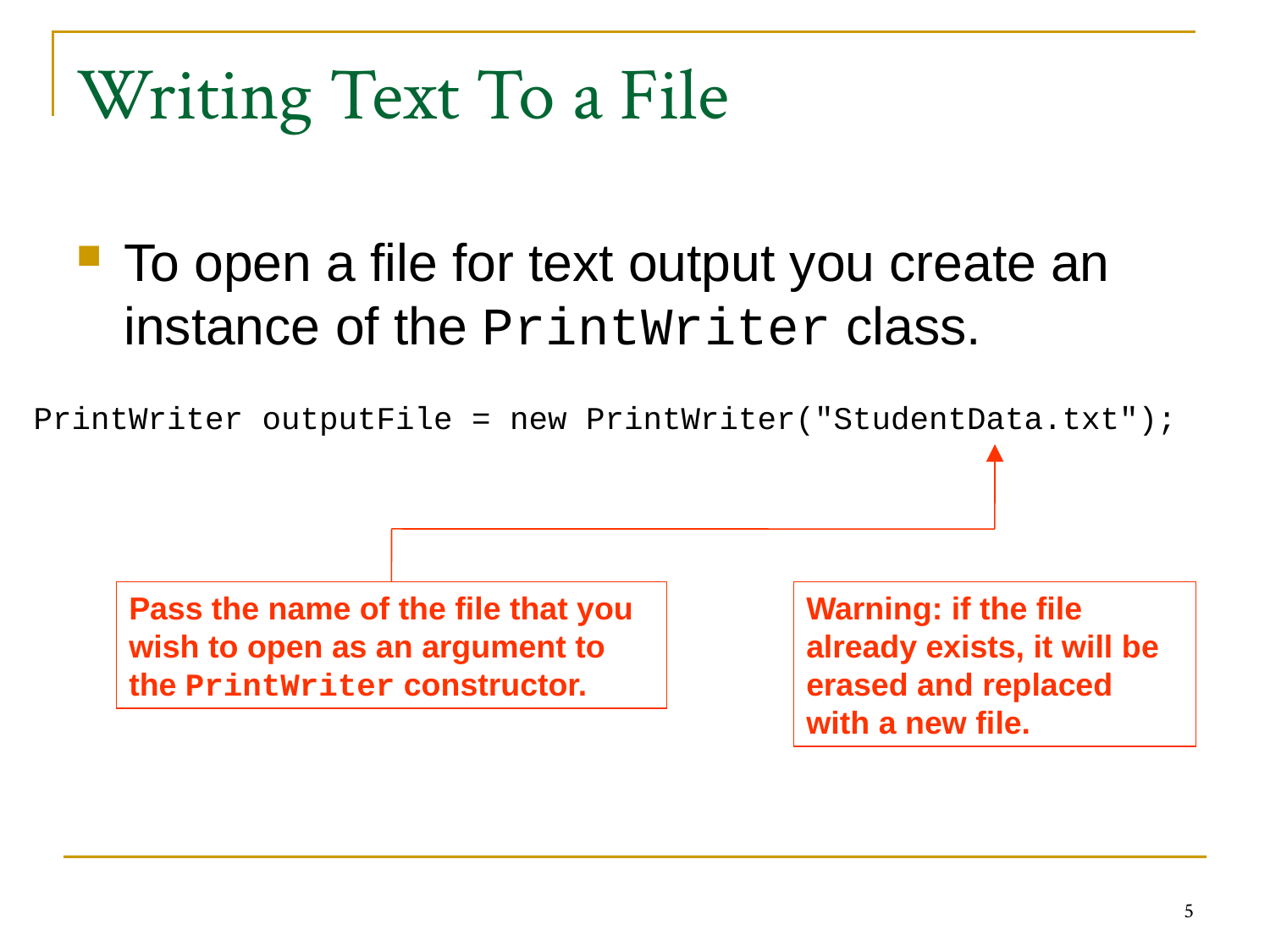

# Writing Text To a File
To open a file for text output you create an instance of the PrintWriter class.
PrintWriter outputFile = new PrintWriter("StudentData.txt");

Pass the name of the file that you wish to open as an argument to the PrintWriter constructor.
Warning: if the file already exists, it will be erased and replaced with a new file.
5